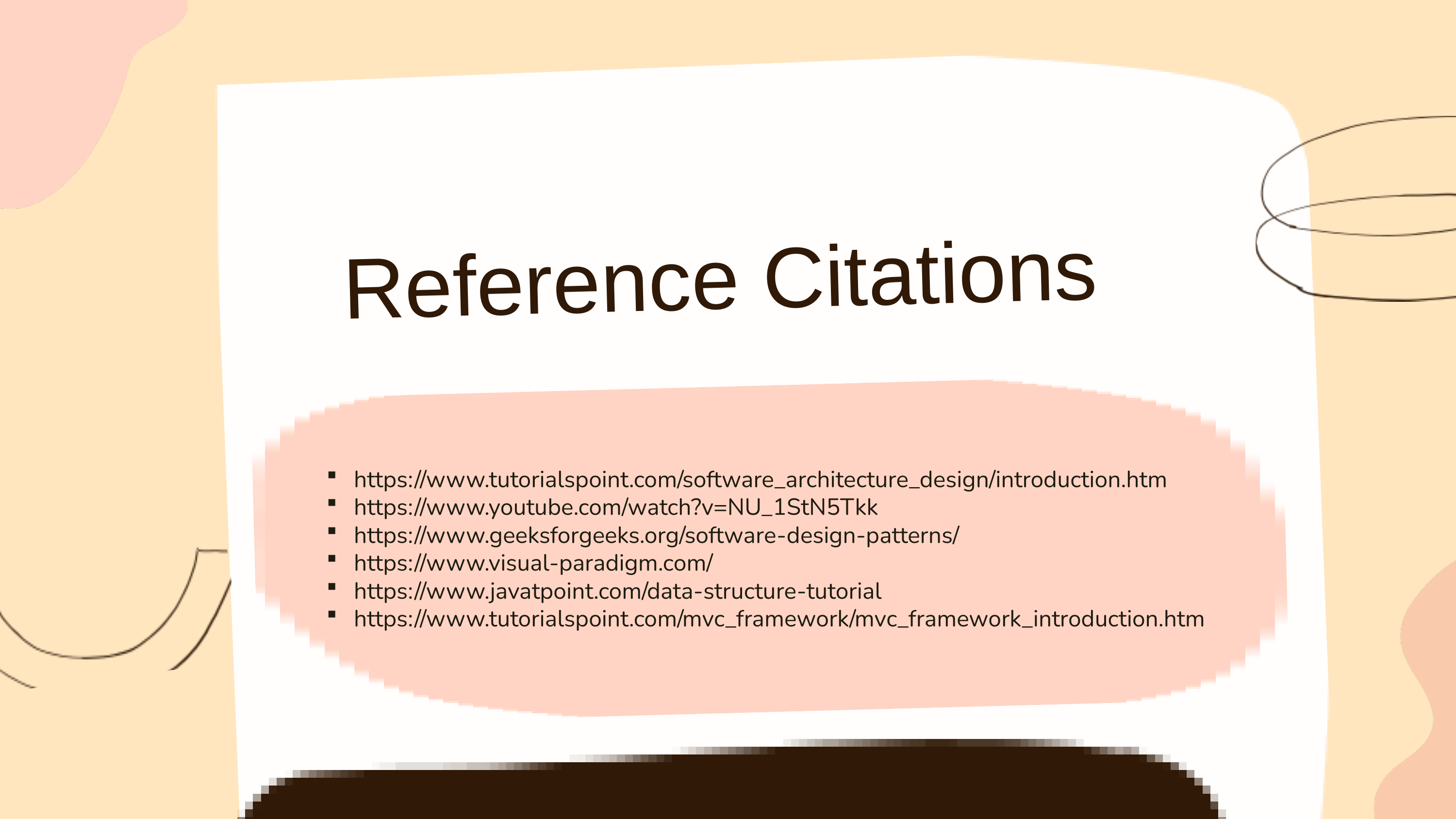

Reference Citations
https://www.tutorialspoint.com/software_architecture_design/introduction.htm
https://www.youtube.com/watch?v=NU_1StN5Tkk
https://www.geeksforgeeks.org/software-design-patterns/
https://www.visual-paradigm.com/
https://www.javatpoint.com/data-structure-tutorial
https://www.tutorialspoint.com/mvc_framework/mvc_framework_introduction.htm